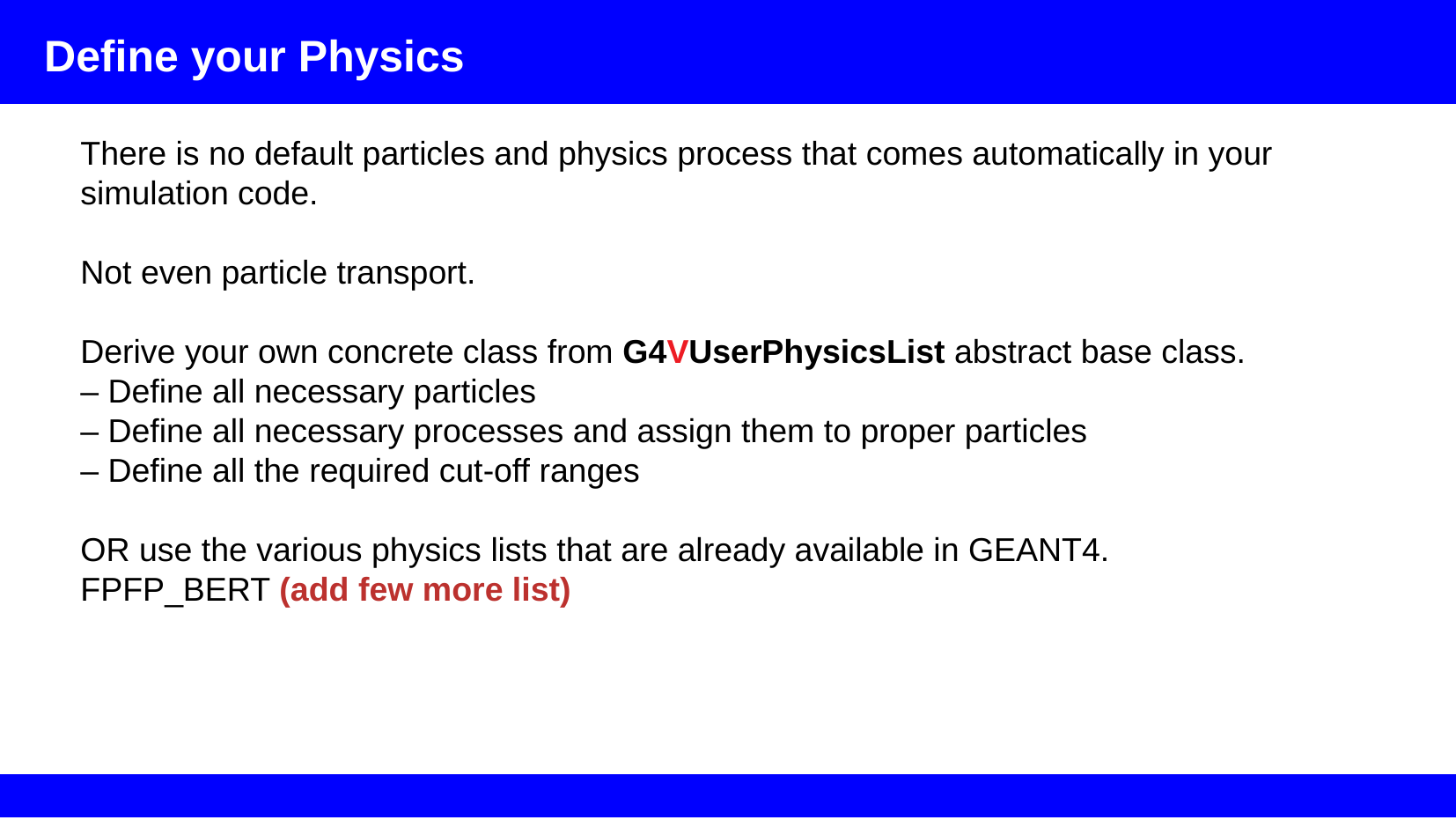

Define your Physics
There is no default particles and physics process that comes automatically in your simulation code.

Not even particle transport.

Derive your own concrete class from G4VUserPhysicsList abstract base class.
– Define all necessary particles
– Define all necessary processes and assign them to proper particles
– Define all the required cut-off ranges

OR use the various physics lists that are already available in GEANT4.
FPFP_BERT (add few more list)